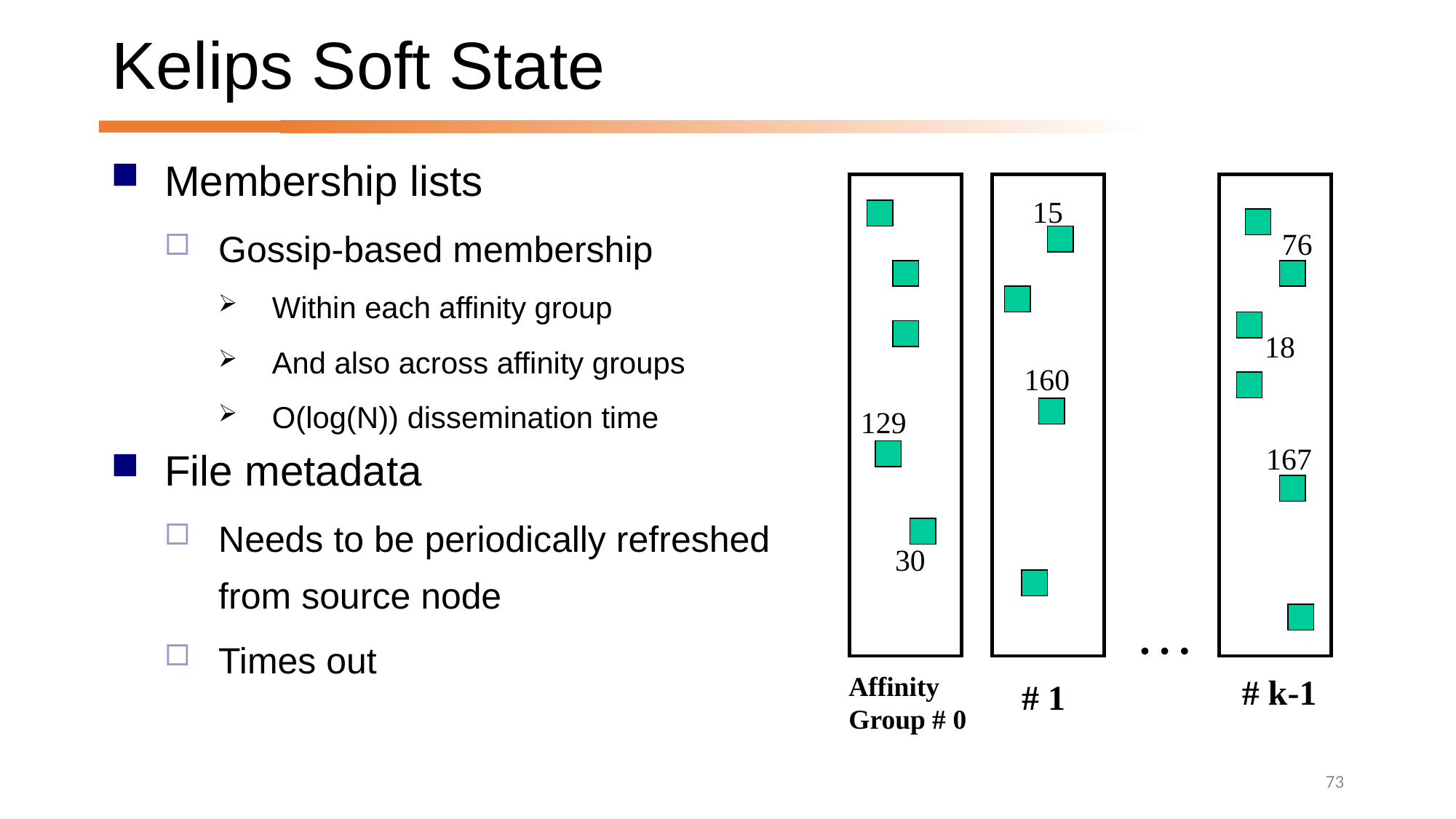

# Kelips Soft State
Membership lists
Gossip-based membership
Within each affinity group
And also across affinity groups
O(log(N)) dissemination time
File metadata
Needs to be periodically refreshed from source node
Times out

# 1
Affinity
Group # 0
# k-1
…
15
76
18
160
129
167
30

73